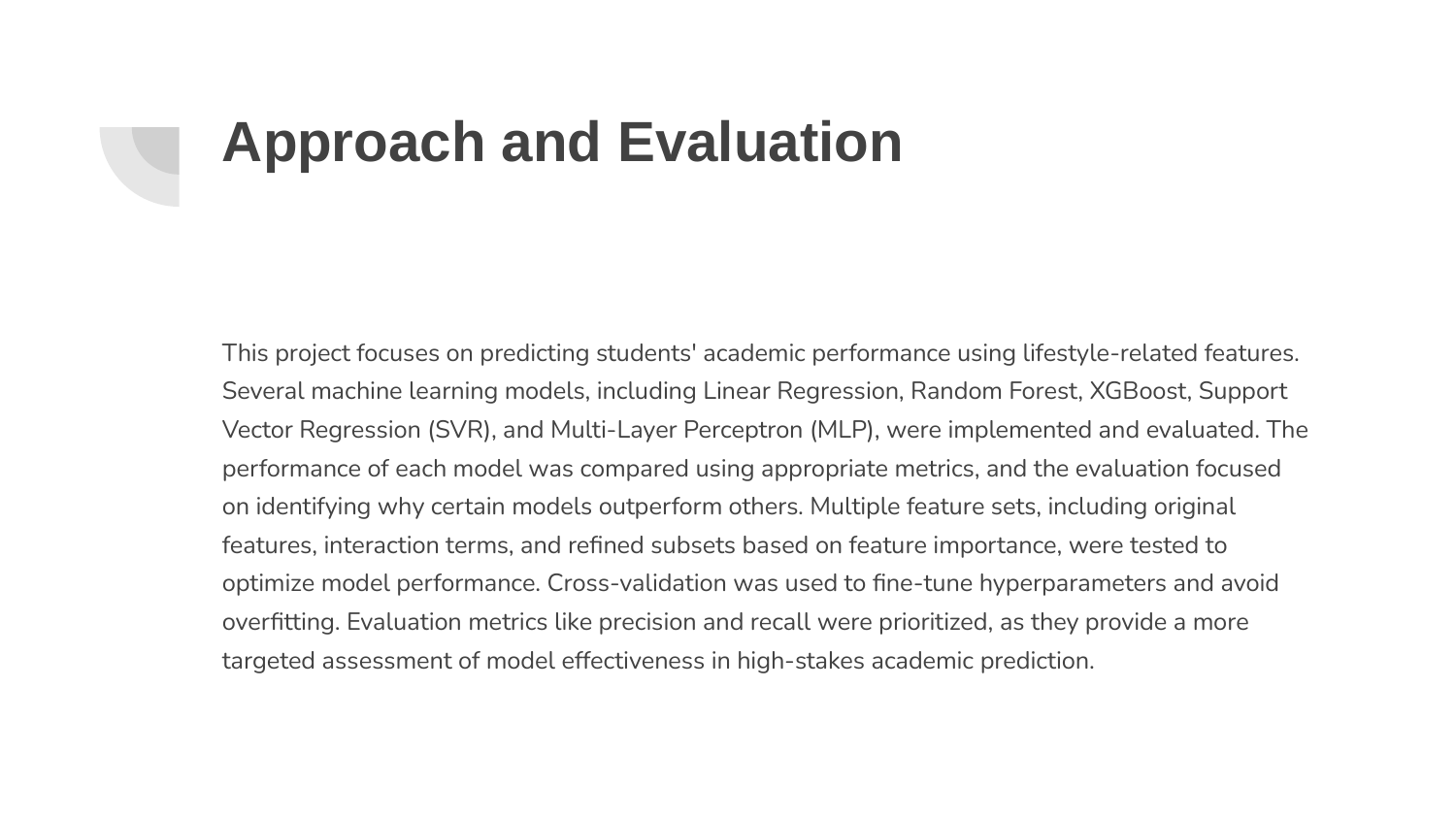

# Approach and Evaluation
This project focuses on predicting students' academic performance using lifestyle-related features. Several machine learning models, including Linear Regression, Random Forest, XGBoost, Support Vector Regression (SVR), and Multi-Layer Perceptron (MLP), were implemented and evaluated. The performance of each model was compared using appropriate metrics, and the evaluation focused on identifying why certain models outperform others. Multiple feature sets, including original features, interaction terms, and refined subsets based on feature importance, were tested to optimize model performance. Cross-validation was used to fine-tune hyperparameters and avoid overfitting. Evaluation metrics like precision and recall were prioritized, as they provide a more targeted assessment of model effectiveness in high-stakes academic prediction.